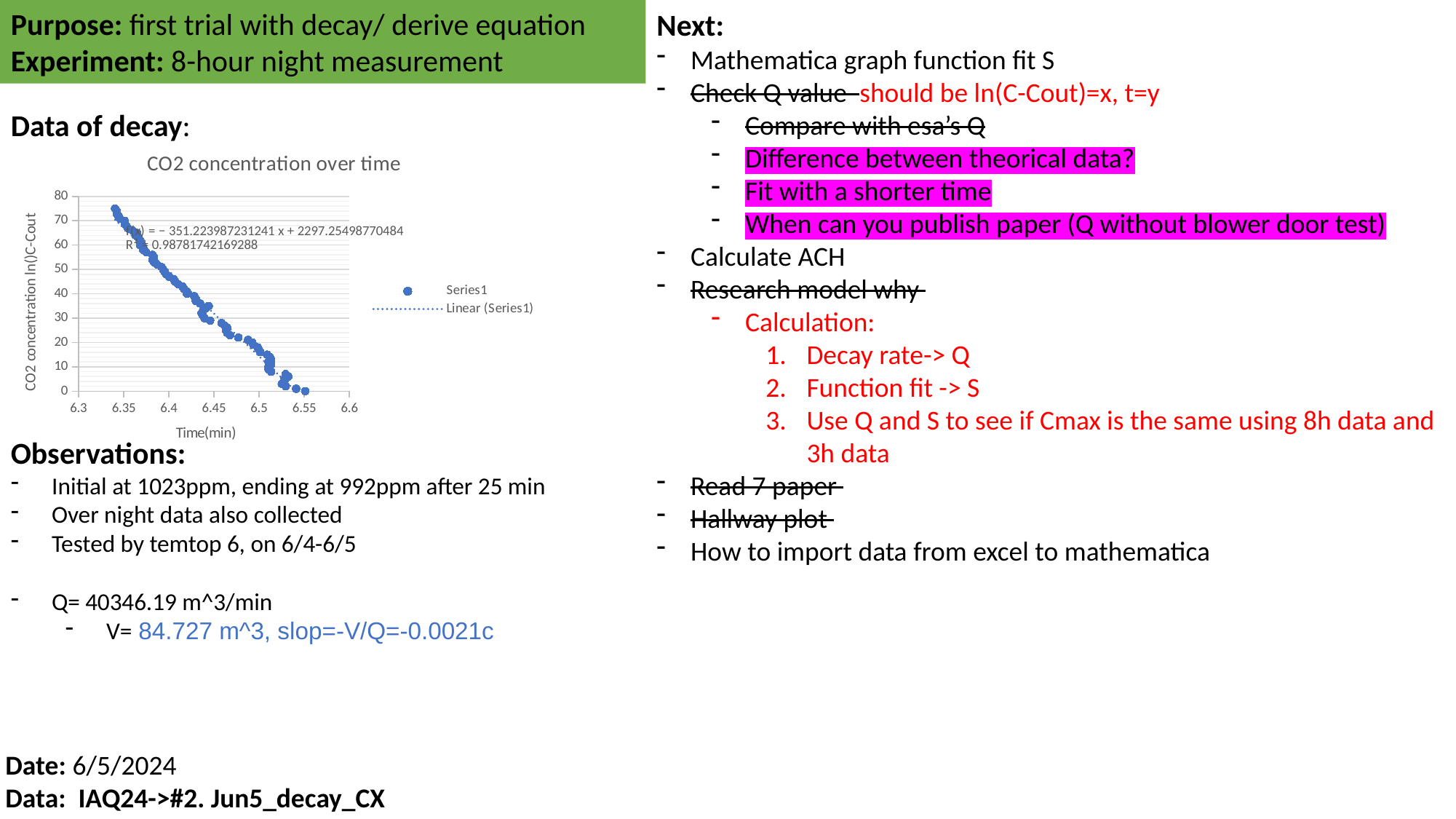

Purpose: first trial with decay/ derive equation
Experiment: 8-hour night measurement
Next:
Mathematica graph function fit S
Check Q value  should be ln(C-Cout)=x, t=y
Compare with esa’s Q
Difference between theorical data?
Fit with a shorter time
When can you publish paper (Q without blower door test)
Calculate ACH
Research model why
Calculation:
Decay rate-> Q
Function fit -> S
Use Q and S to see if Cmax is the same using 8h data and 3h data
Read 7 paper
Hallway plot
How to import data from excel to mathematica

Data of decay:

Observations:
Initial at 1023ppm, ending at 992ppm after 25 min
Over night data also collected
Tested by temtop 6, on 6/4-6/5

Q= 40346.19 m^3/min
V= 84.727 m^3, slop=-V/Q=-0.0021c

### Chart: CO2 concentration over time

| Category |  |
|---|---|
Date: 6/5/2024
Data:  IAQ24->#2. Jun5_decay_CX